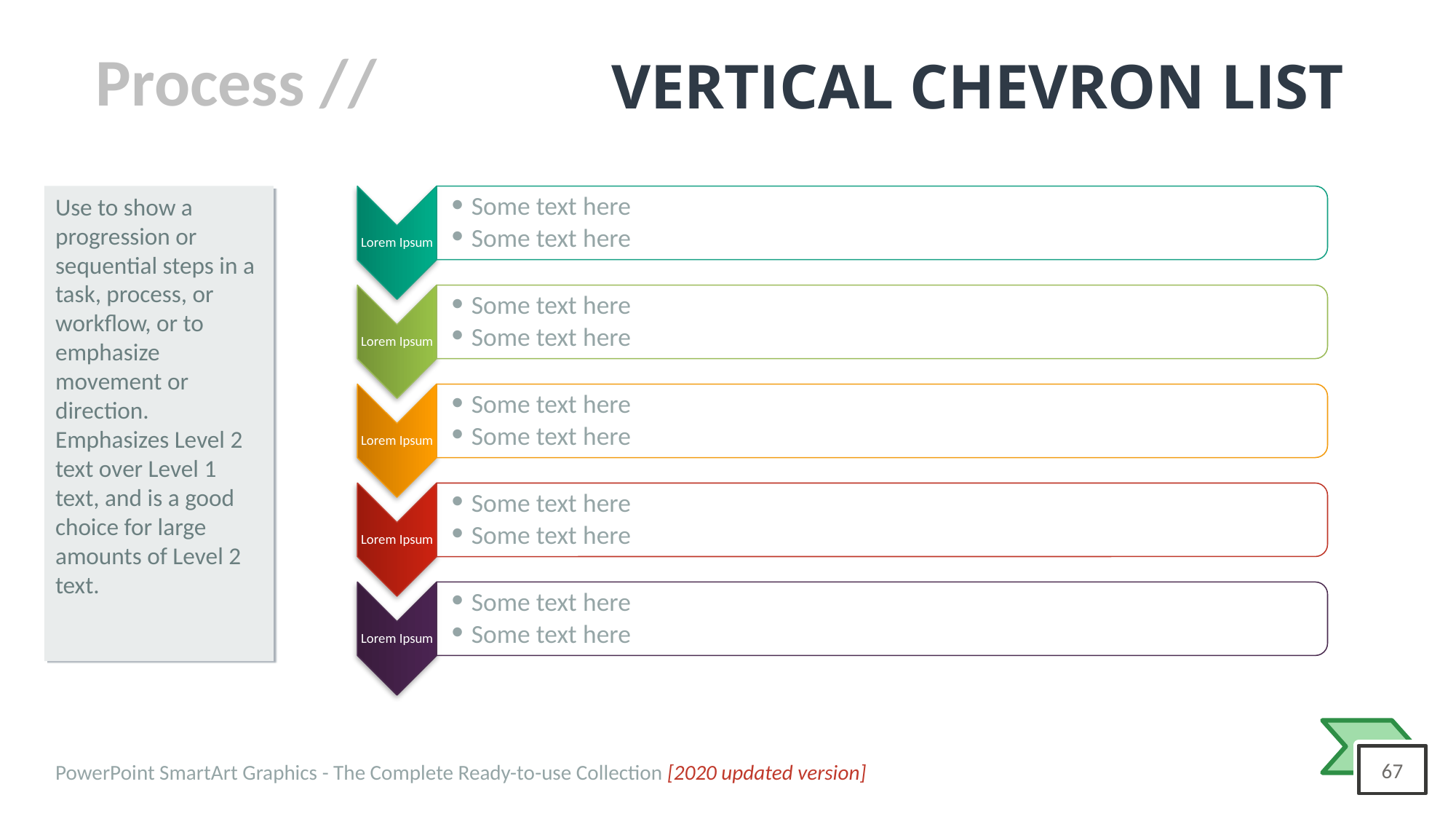

# VERTICAL CHEVRON LIST
Use to show a progression or sequential steps in a task, process, or workflow, or to emphasize movement or direction. Emphasizes Level 2 text over Level 1 text, and is a good choice for large amounts of Level 2 text.

Some text here
Some text here

Lorem Ipsum
Some text here
Some text here

Lorem Ipsum
Some text here
Some text here

Lorem Ipsum
Some text here
Some text here

Lorem Ipsum
Some text here
Some text here

Lorem Ipsum
PowerPoint SmartArt Graphics - The Complete Ready-to-use Collection [2020 updated version]